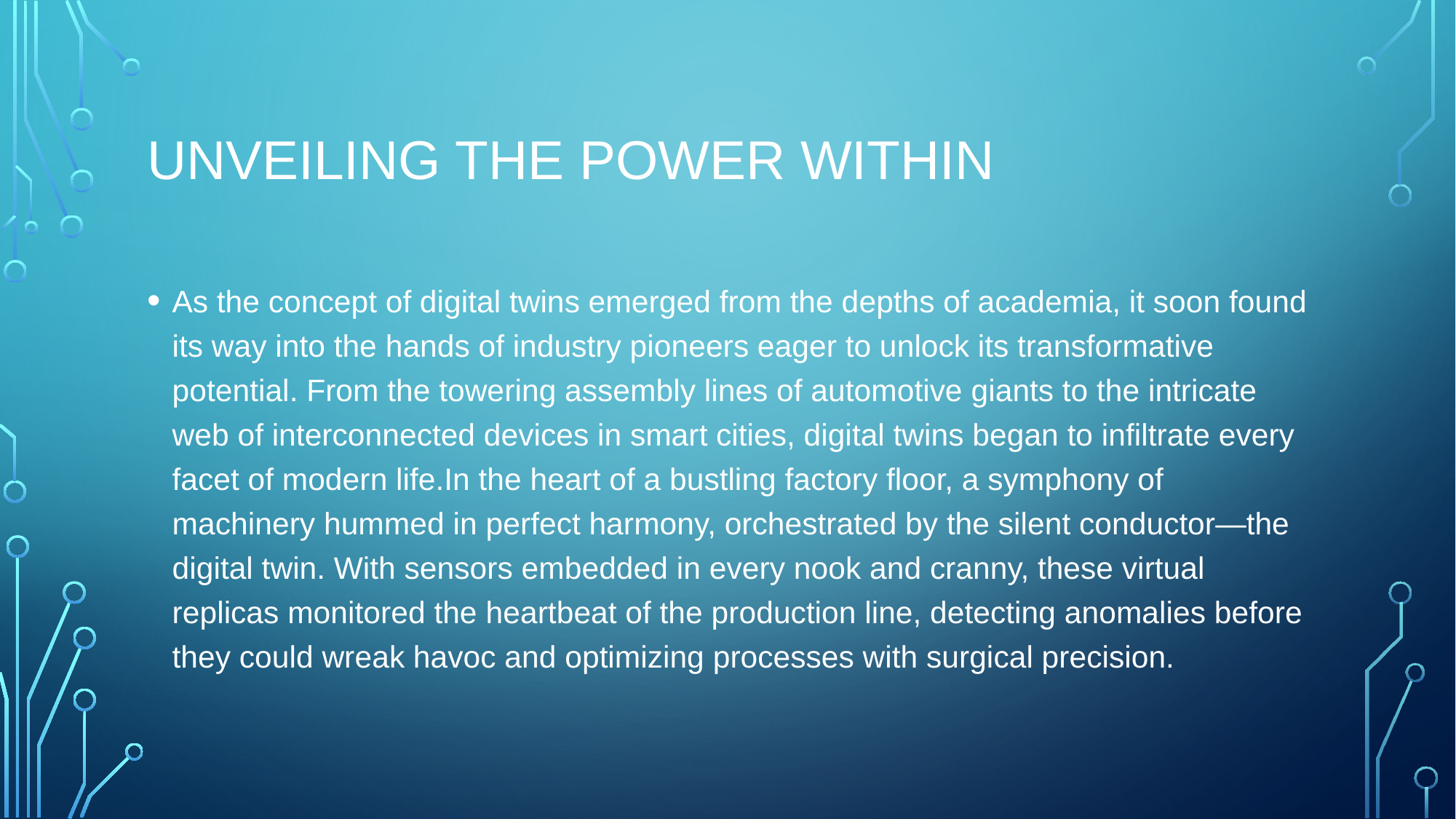

# Unveiling the Power Within
As the concept of digital twins emerged from the depths of academia, it soon found its way into the hands of industry pioneers eager to unlock its transformative potential. From the towering assembly lines of automotive giants to the intricate web of interconnected devices in smart cities, digital twins began to infiltrate every facet of modern life.In the heart of a bustling factory floor, a symphony of machinery hummed in perfect harmony, orchestrated by the silent conductor—the digital twin. With sensors embedded in every nook and cranny, these virtual replicas monitored the heartbeat of the production line, detecting anomalies before they could wreak havoc and optimizing processes with surgical precision.